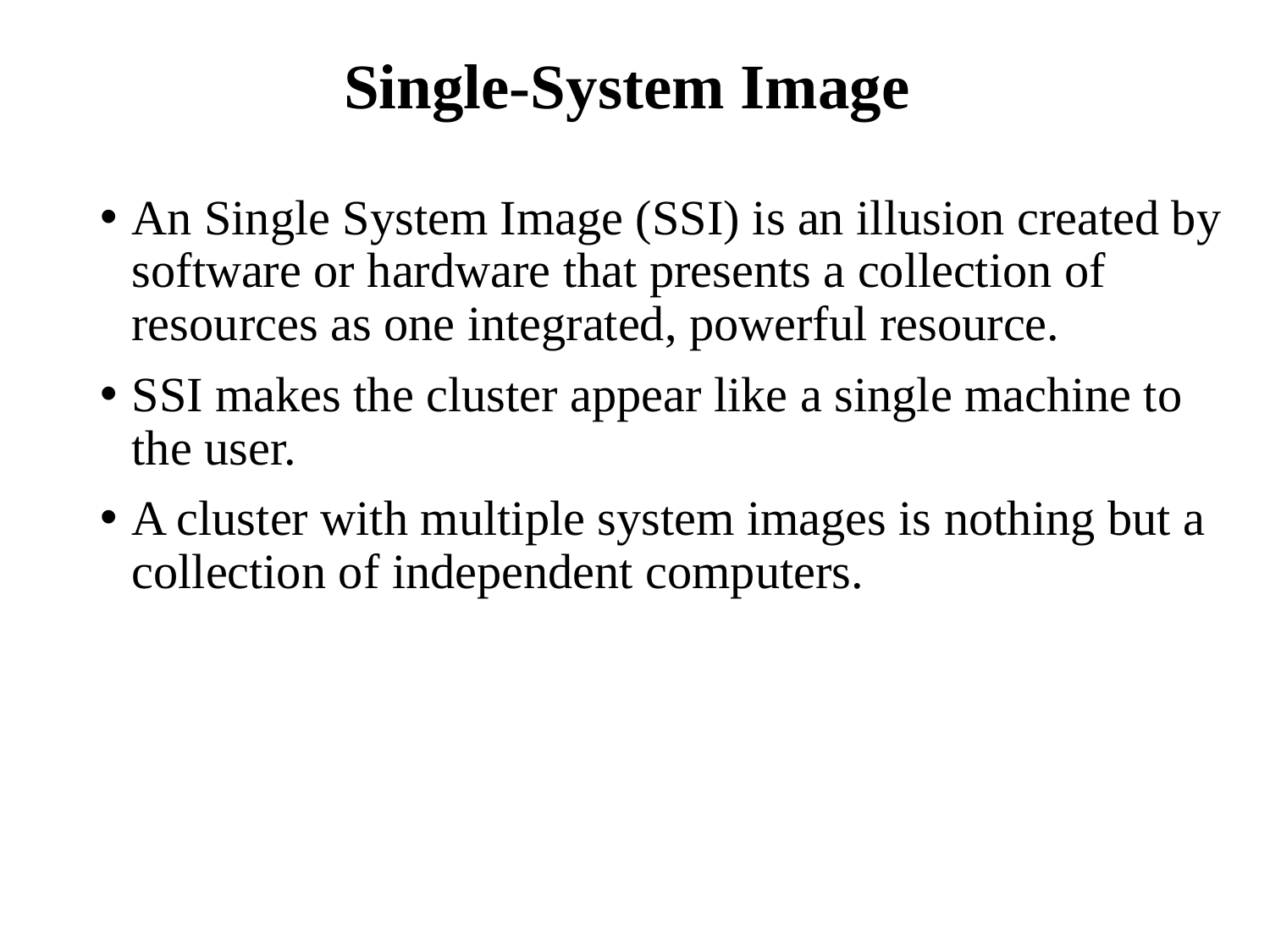

# Single-System Image
An Single System Image (SSI) is an illusion created by software or hardware that presents a collection of resources as one integrated, powerful resource.
SSI makes the cluster appear like a single machine to the user.
A cluster with multiple system images is nothing but a collection of independent computers.